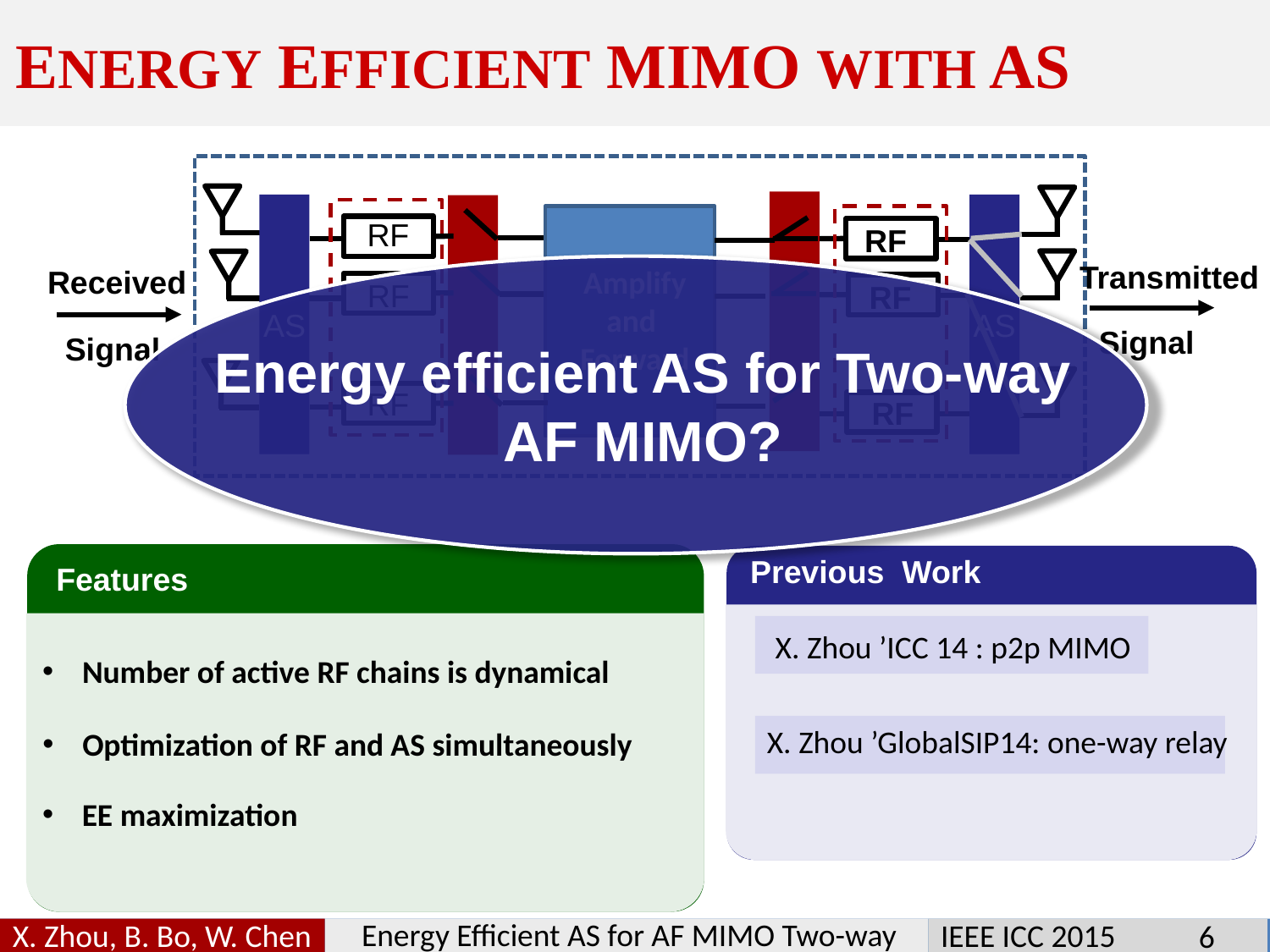

# Energy Efficient MIMO with AS

AS

AS

RF
RF

Transmitted
Received

Energy efficient AS for Two-way AF MIMO?
Amplify and
Forward
RF
RF

SW
Signal
Signal

RF

RF

Previous  Work
Features

X. Zhou ’ICC 14 : p2p MIMO
Number of active RF chains is dynamical

X. Zhou ’GlobalSIP14: one-way relay
Optimization of RF and AS simultaneously
EE maximization
Energy Efficient AS for AF MIMO Two-way
X. Zhou, B. Bo, W. Chen
X. Zhou, B. Bo, W. Chen
IEEE ICC 2015
6